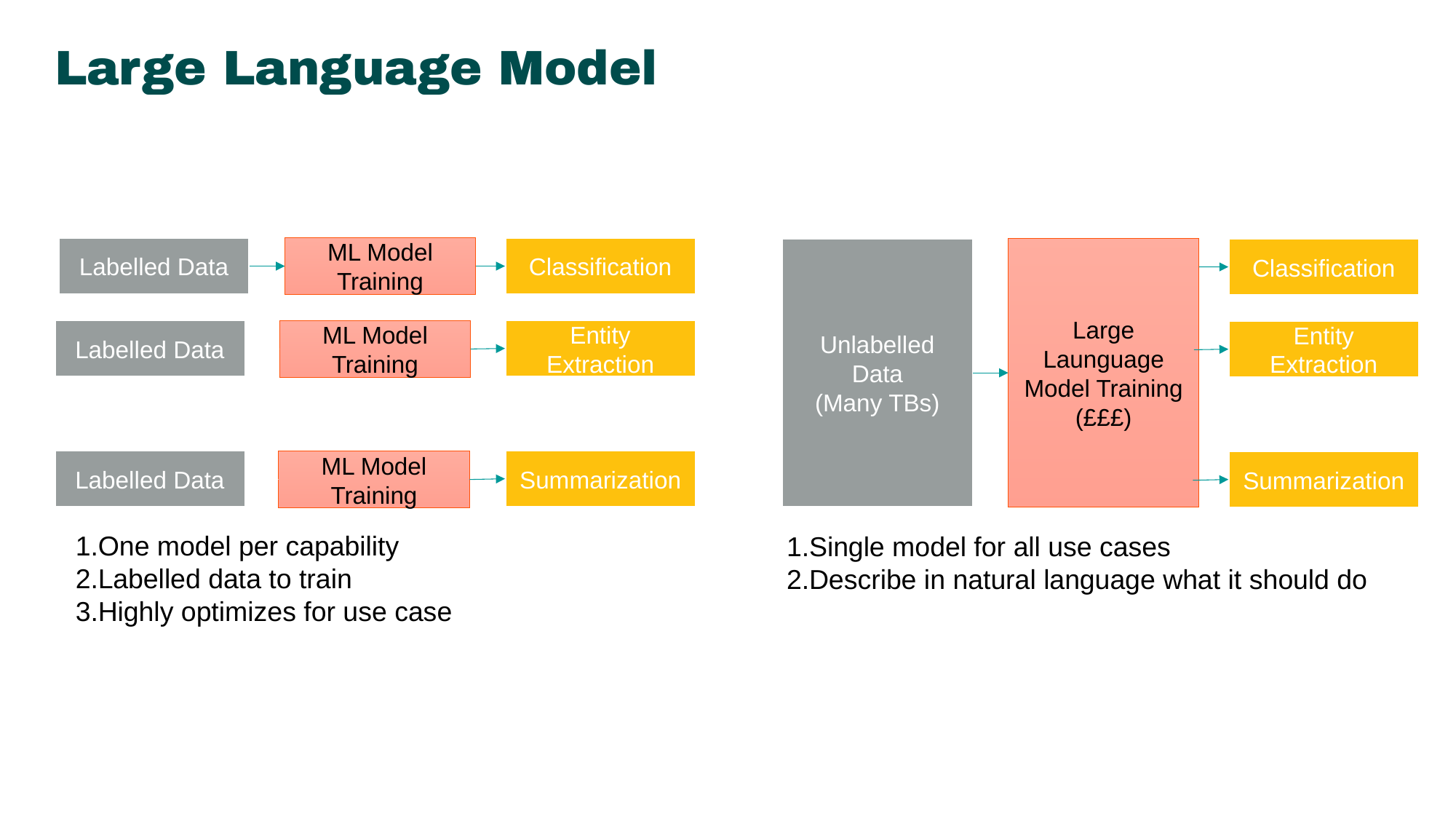

# Large Language Model
Labelled Data
ML Model Training
Classification
Unlabelled Data
(Many TBs)
Large Launguage Model Training
(£££)
Classification
Labelled Data
Entity Extraction
ML Model Training
Entity Extraction
Labelled Data
Summarization
ML Model Training
Summarization
One model per capability
Labelled data to train
Highly optimizes for use case
Single model for all use cases
Describe in natural language what it should do